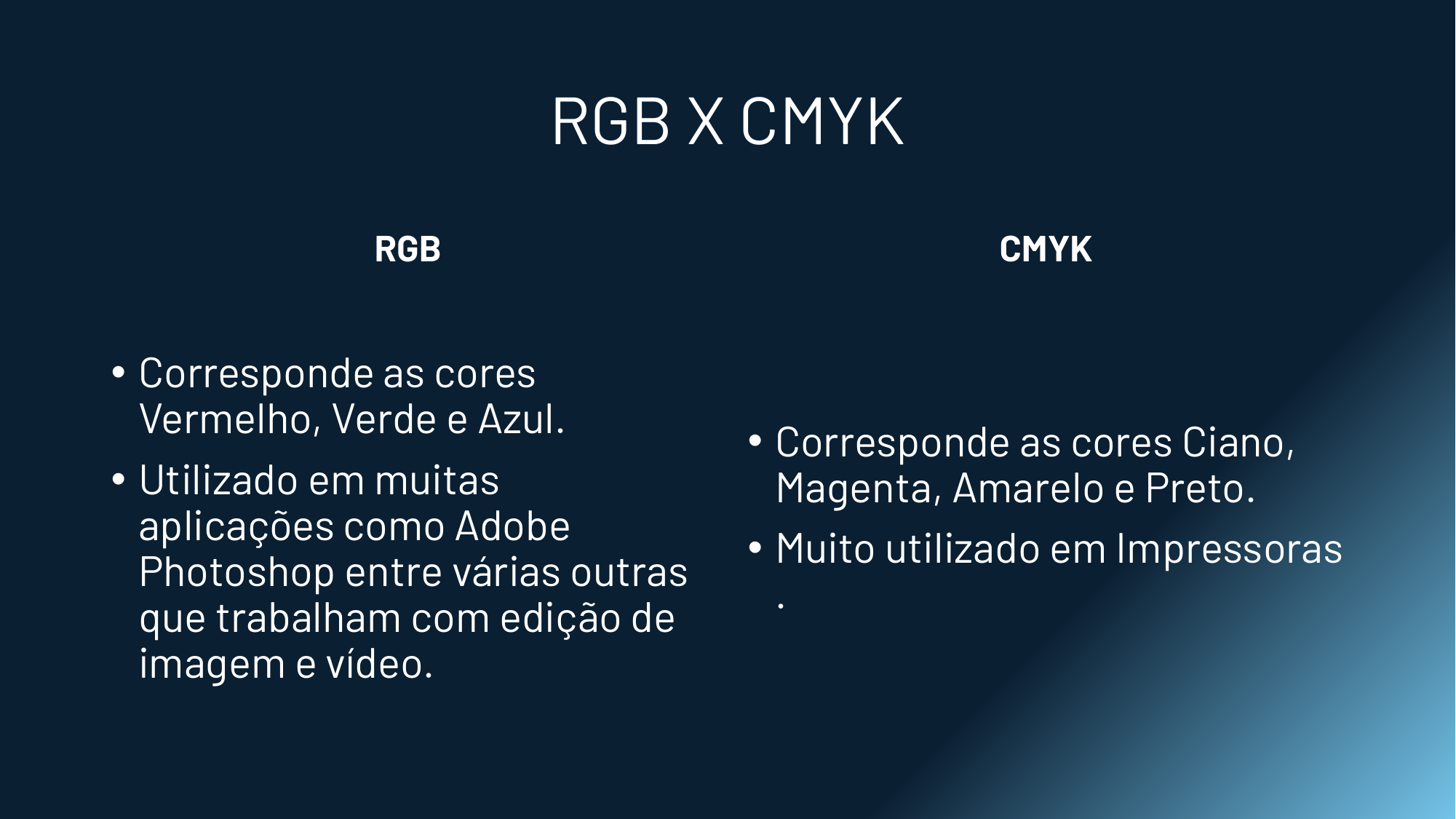

# RGB X CMYK
RGB
CMYK
Corresponde as cores Vermelho, Verde e Azul.
Utilizado em muitas aplicações como Adobe Photoshop entre várias outras que trabalham com edição de imagem e vídeo.
Corresponde as cores Ciano, Magenta, Amarelo e Preto.
Muito utilizado em Impressoras .